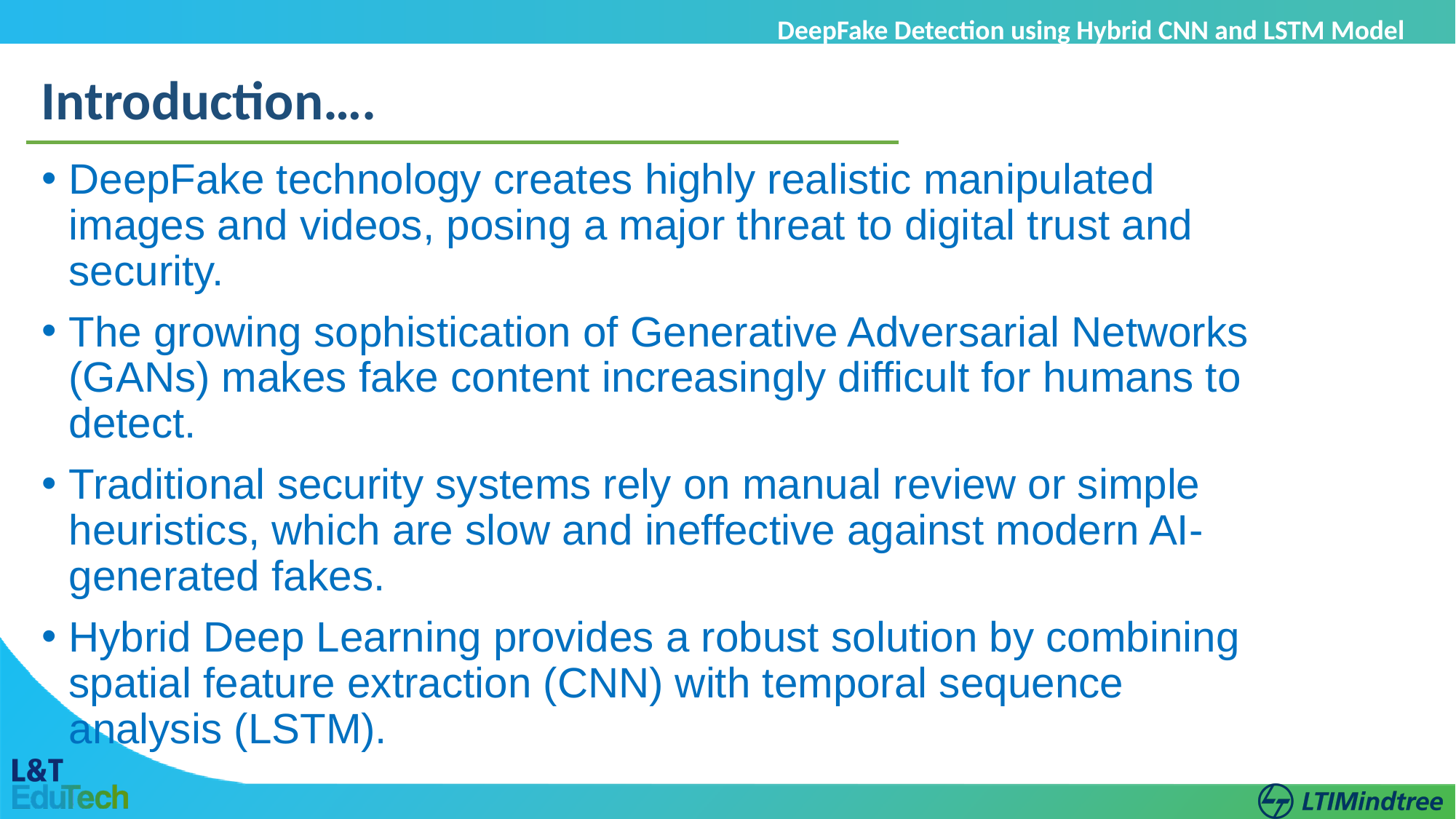

DeepFake Detection using Hybrid CNN and LSTM Model

Introduction….
DeepFake technology creates highly realistic manipulated images and videos, posing a major threat to digital trust and security.
The growing sophistication of Generative Adversarial Networks (GANs) makes fake content increasingly difficult for humans to detect.
Traditional security systems rely on manual review or simple heuristics, which are slow and ineffective against modern AI-generated fakes.
Hybrid Deep Learning provides a robust solution by combining spatial feature extraction (CNN) with temporal sequence analysis (LSTM).